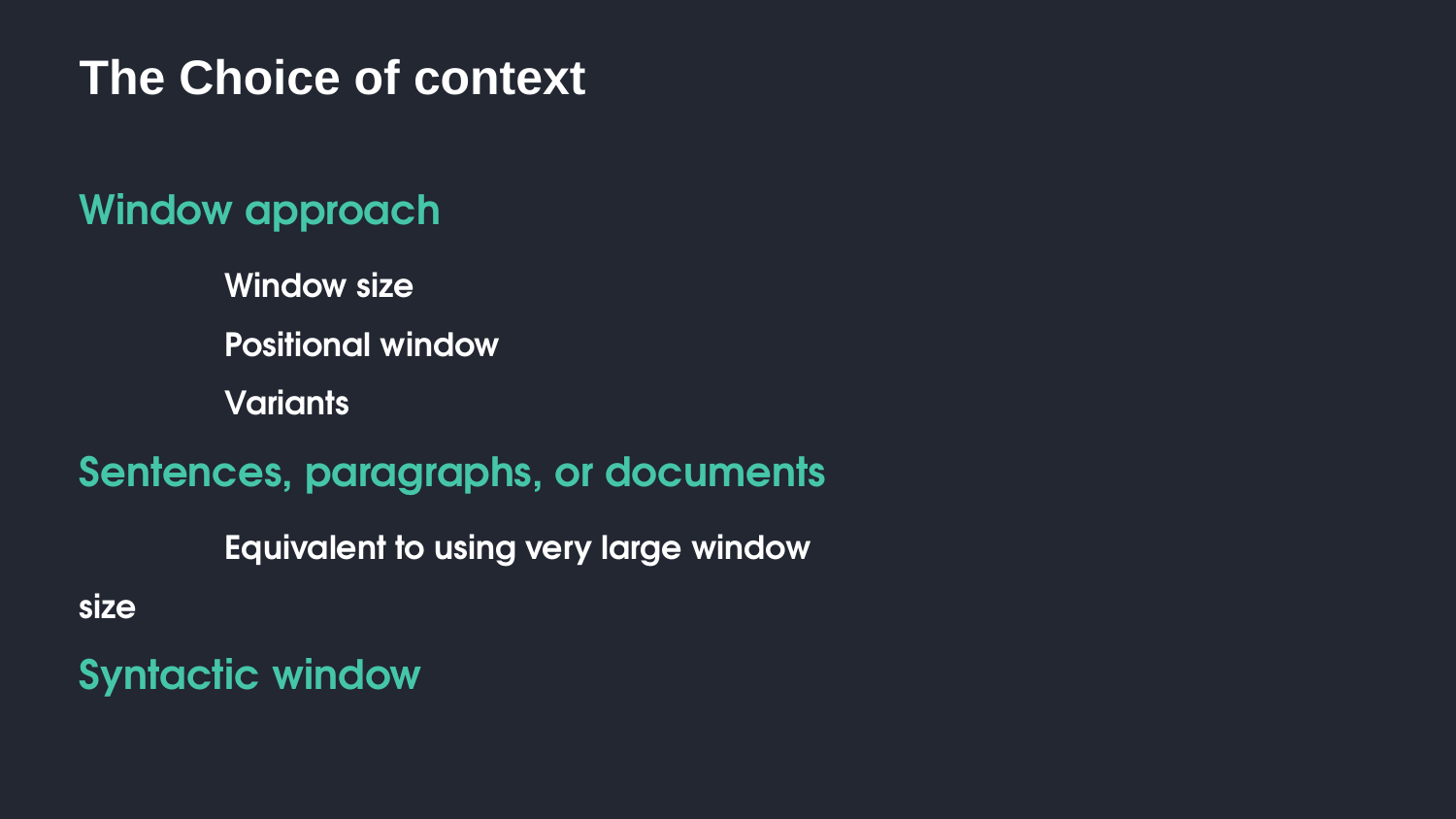

The Choice of context
Window approach
	Window size
	Positional window
	Variants
Sentences, paragraphs, or documents
	Equivalent to using very large window size
Syntactic window